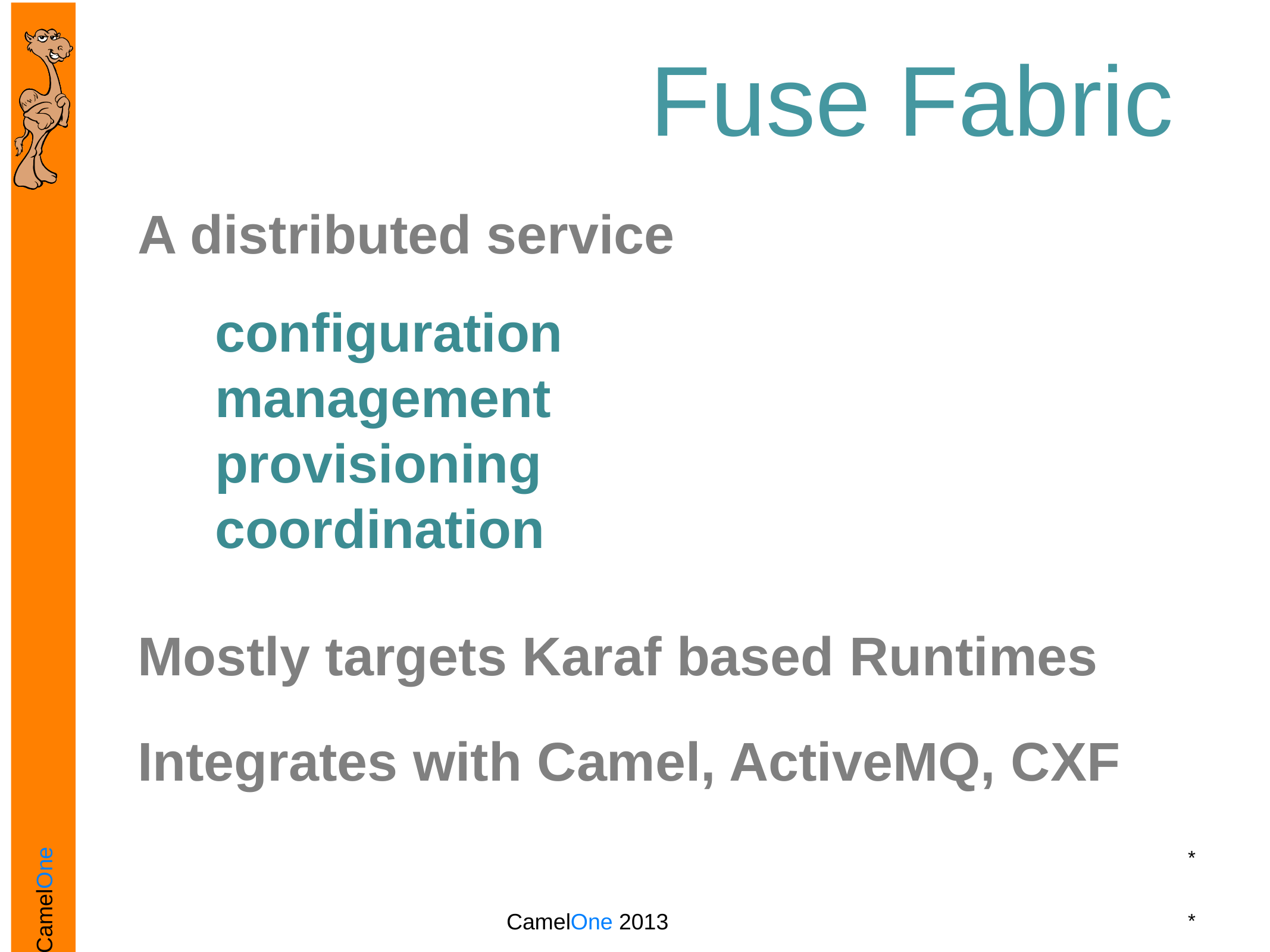

# Fuse Fabric
A distributed service
configuration
management
provisioning
coordination
Mostly targets Karaf based Runtimes
Integrates with Camel, ActiveMQ, CXF
*